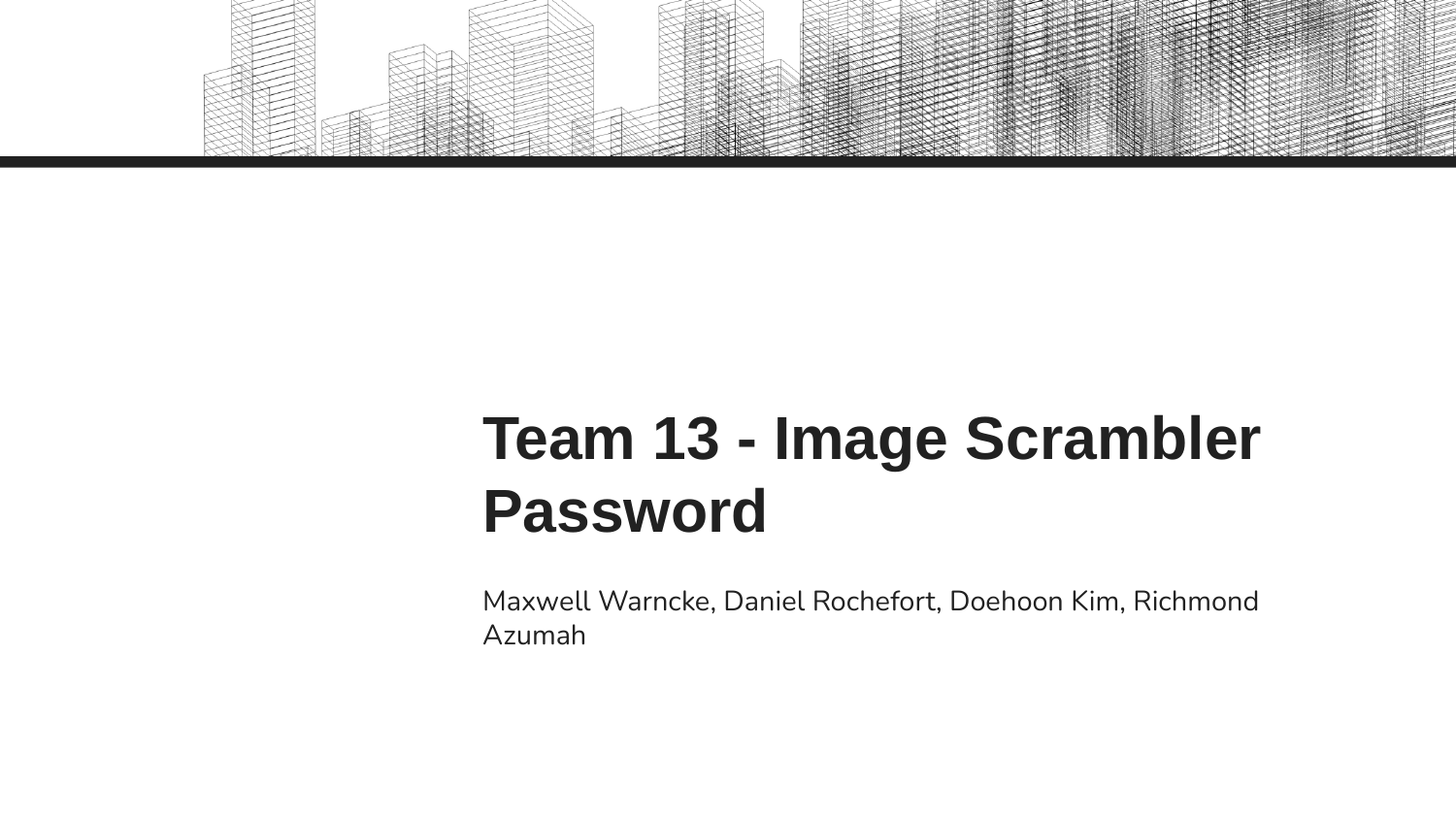

# Team 13 - Image Scrambler Password
Maxwell Warncke, Daniel Rochefort, Doehoon Kim, Richmond Azumah